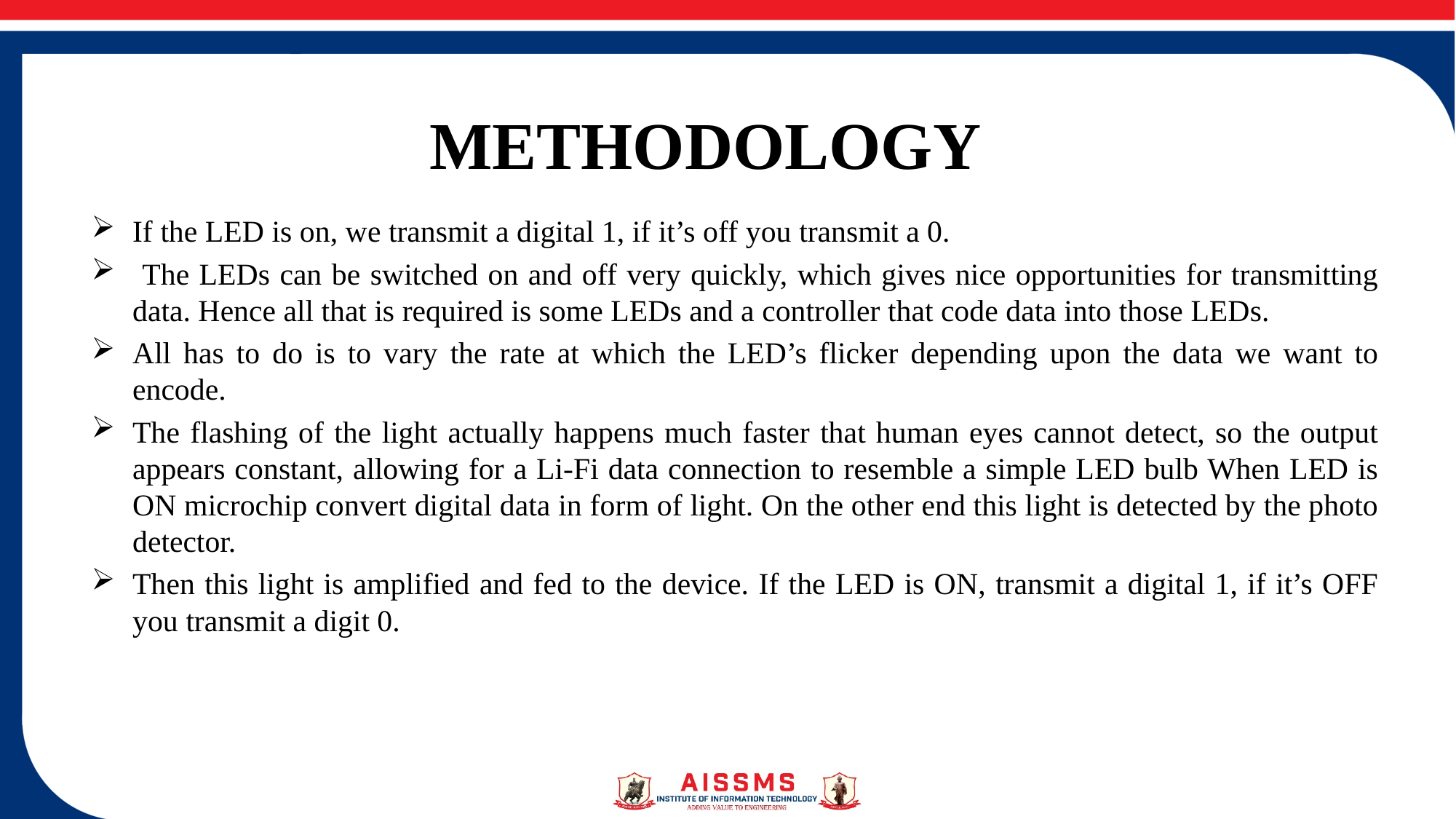

# METHODOLOGY
If the LED is on, we transmit a digital 1, if it’s off you transmit a 0.
 The LEDs can be switched on and off very quickly, which gives nice opportunities for transmitting data. Hence all that is required is some LEDs and a controller that code data into those LEDs.
All has to do is to vary the rate at which the LED’s flicker depending upon the data we want to encode.
The flashing of the light actually happens much faster that human eyes cannot detect, so the output appears constant, allowing for a Li-Fi data connection to resemble a simple LED bulb When LED is ON microchip convert digital data in form of light. On the other end this light is detected by the photo detector.
Then this light is amplified and fed to the device. If the LED is ON, transmit a digital 1, if it’s OFF you transmit a digit 0.
7